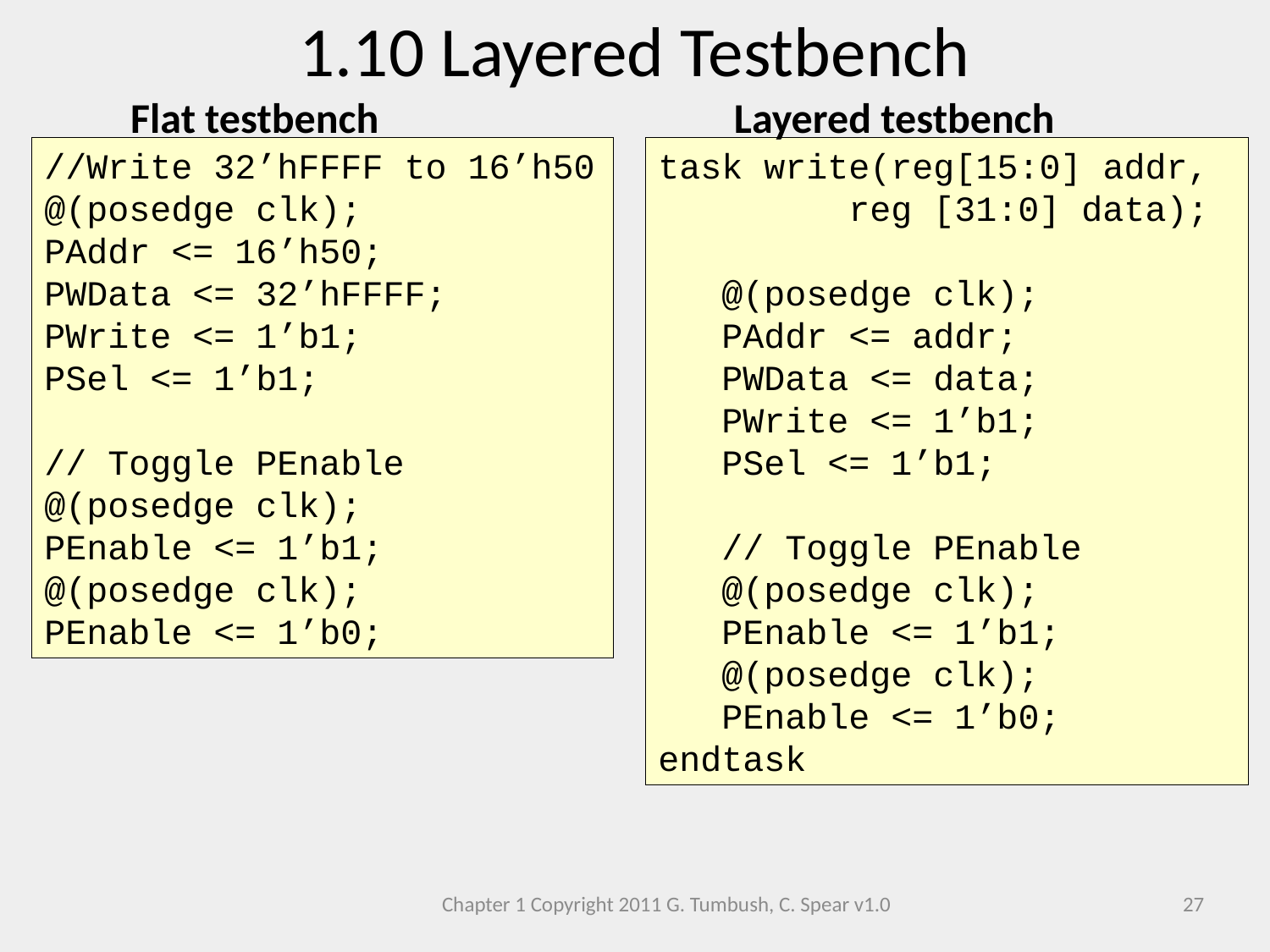

1.10 Layered Testbench
Flat testbench
Layered testbench
//Write 32’hFFFF to 16’h50
@(posedge clk);
PAddr <= 16’h50;
PWData <= 32’hFFFF;
PWrite <= 1’b1;
PSel <= 1’b1;

// Toggle PEnable
@(posedge clk);
PEnable <= 1’b1;
@(posedge clk);
PEnable <= 1’b0;
task write(reg[15:0] addr,
         reg [31:0] data);

@(posedge clk);
PAddr <= addr;
PWData <= data;
PWrite <= 1’b1;
PSel <= 1’b1;

// Toggle PEnable
@(posedge clk);
PEnable <= 1’b1;
@(posedge clk);
PEnable <= 1’b0;
endtask
Chapter 1 Copyright 2011 G. Tumbush, C. Spear v1.0
27